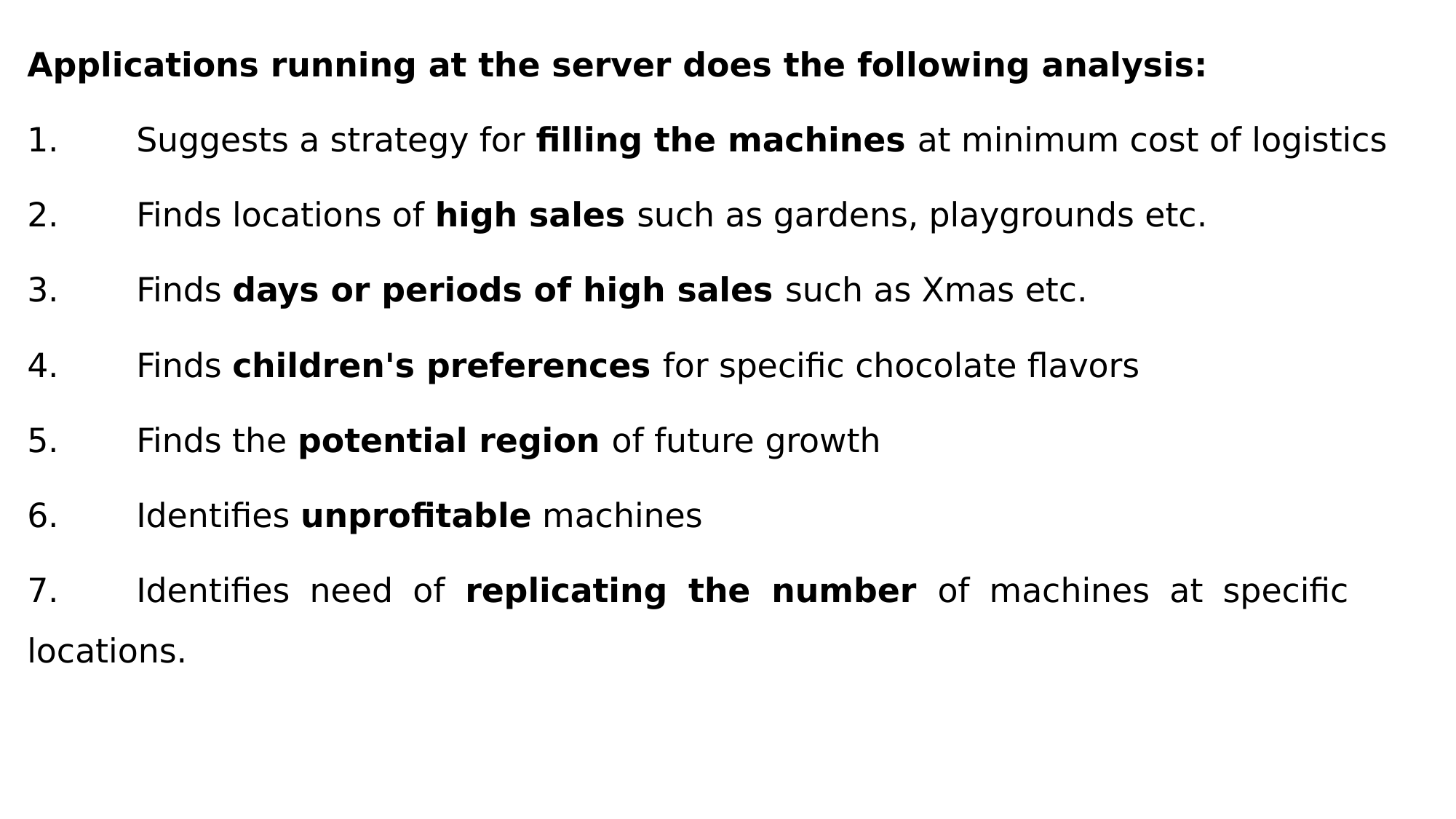

Applications running at the server does the following analysis:
1.	Suggests a strategy for filling the machines at minimum cost of logistics
2.	Finds locations of high sales such as gardens, playgrounds etc.
3.	Finds days or periods of high sales such as Xmas etc.
4.	Finds children's preferences for specific chocolate flavors
5.	Finds the potential region of future growth
6.	Identifies unprofitable machines
7.	Identifies need of replicating the number of machines at specific 	locations.